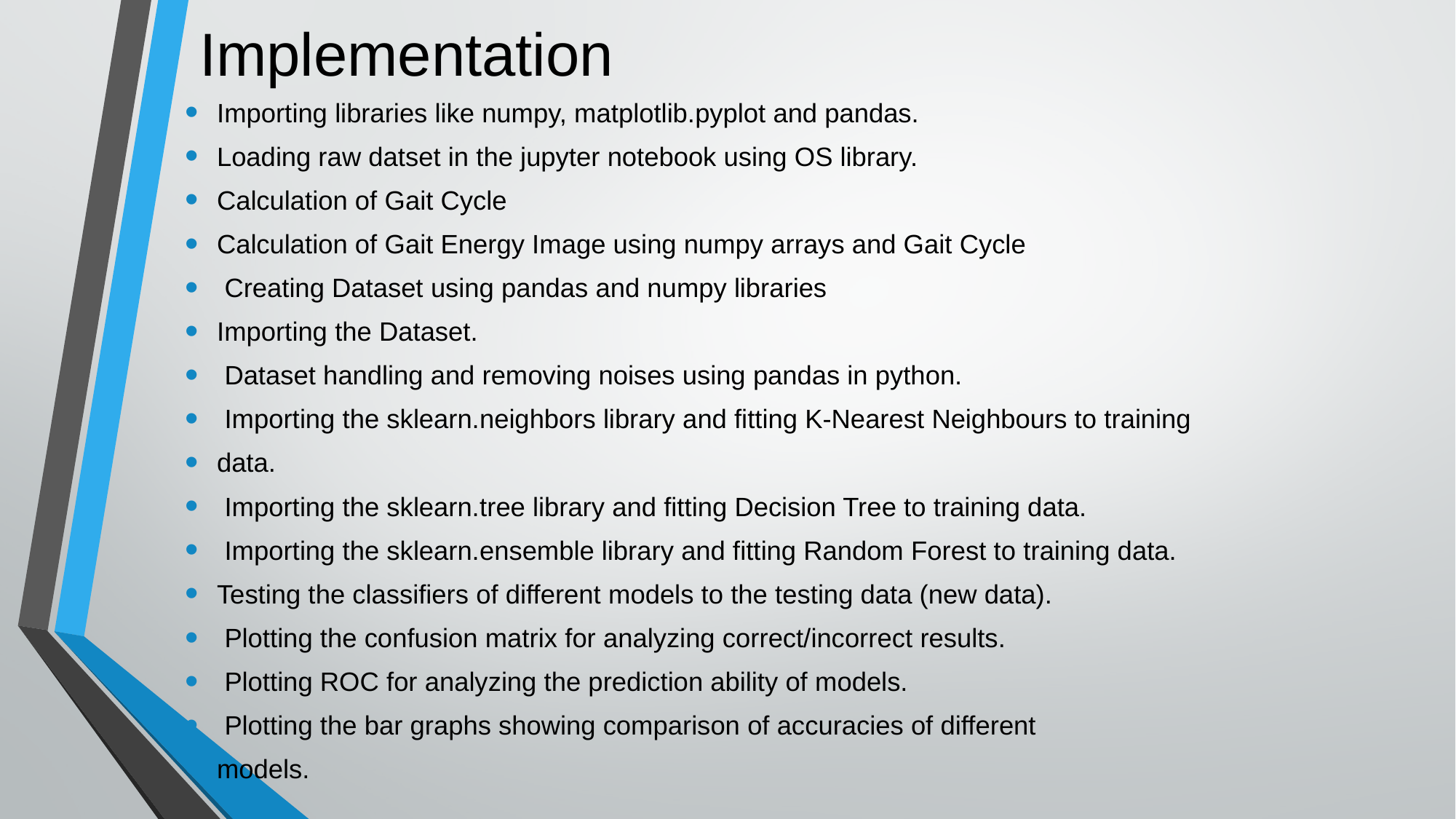

# Implementation
Importing libraries like numpy, matplotlib.pyplot and pandas.
Loading raw datset in the jupyter notebook using OS library.
Calculation of Gait Cycle
Calculation of Gait Energy Image using numpy arrays and Gait Cycle
 Creating Dataset using pandas and numpy libraries
Importing the Dataset.
 Dataset handling and removing noises using pandas in python.
 Importing the sklearn.neighbors library and fitting K-Nearest Neighbours to training
data.
 Importing the sklearn.tree library and fitting Decision Tree to training data.
 Importing the sklearn.ensemble library and fitting Random Forest to training data.
Testing the classifiers of different models to the testing data (new data).
 Plotting the confusion matrix for analyzing correct/incorrect results.
 Plotting ROC for analyzing the prediction ability of models.
 Plotting the bar graphs showing comparison of accuracies of different
models.